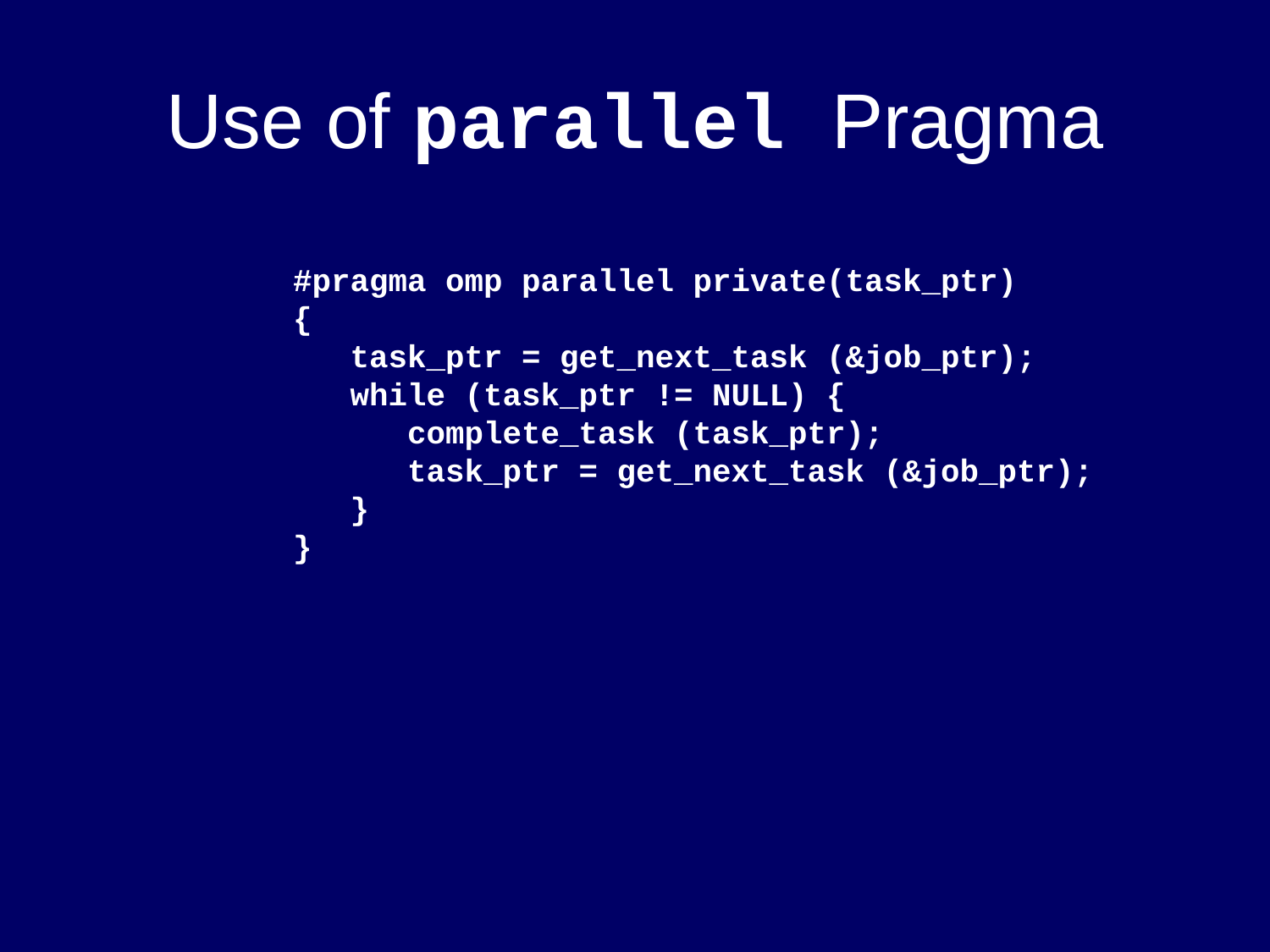

# Use of parallel Pragma
#pragma omp parallel private(task_ptr)
{
   task_ptr = get_next_task (&job_ptr);
   while (task_ptr != NULL) {
      complete_task (task_ptr);
      task_ptr = get_next_task (&job_ptr);
   }
}